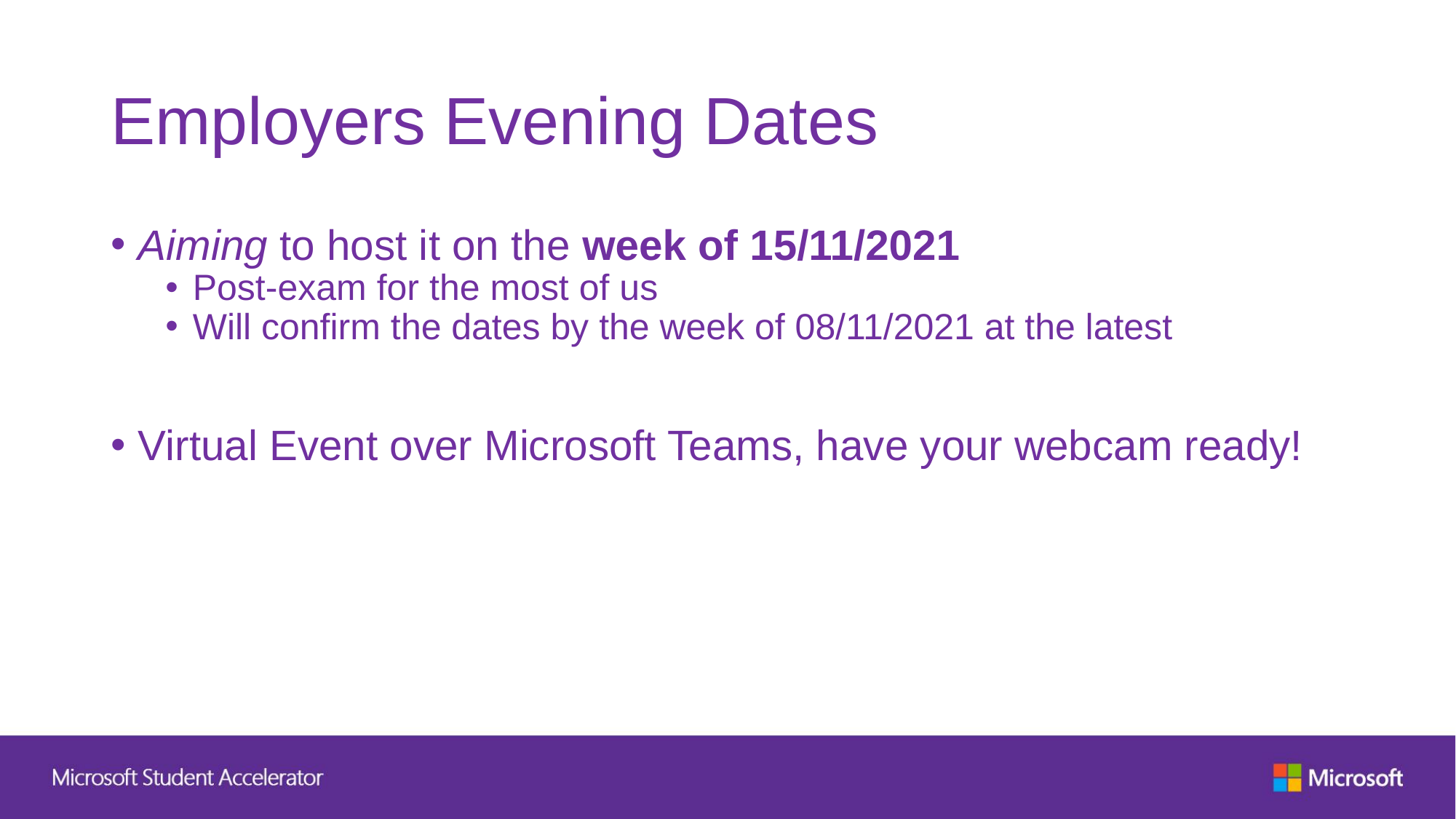

# Employers Evening Dates
Aiming to host it on the week of 15/11/2021
Post-exam for the most of us
Will confirm the dates by the week of 08/11/2021 at the latest

Virtual Event over Microsoft Teams, have your webcam ready!